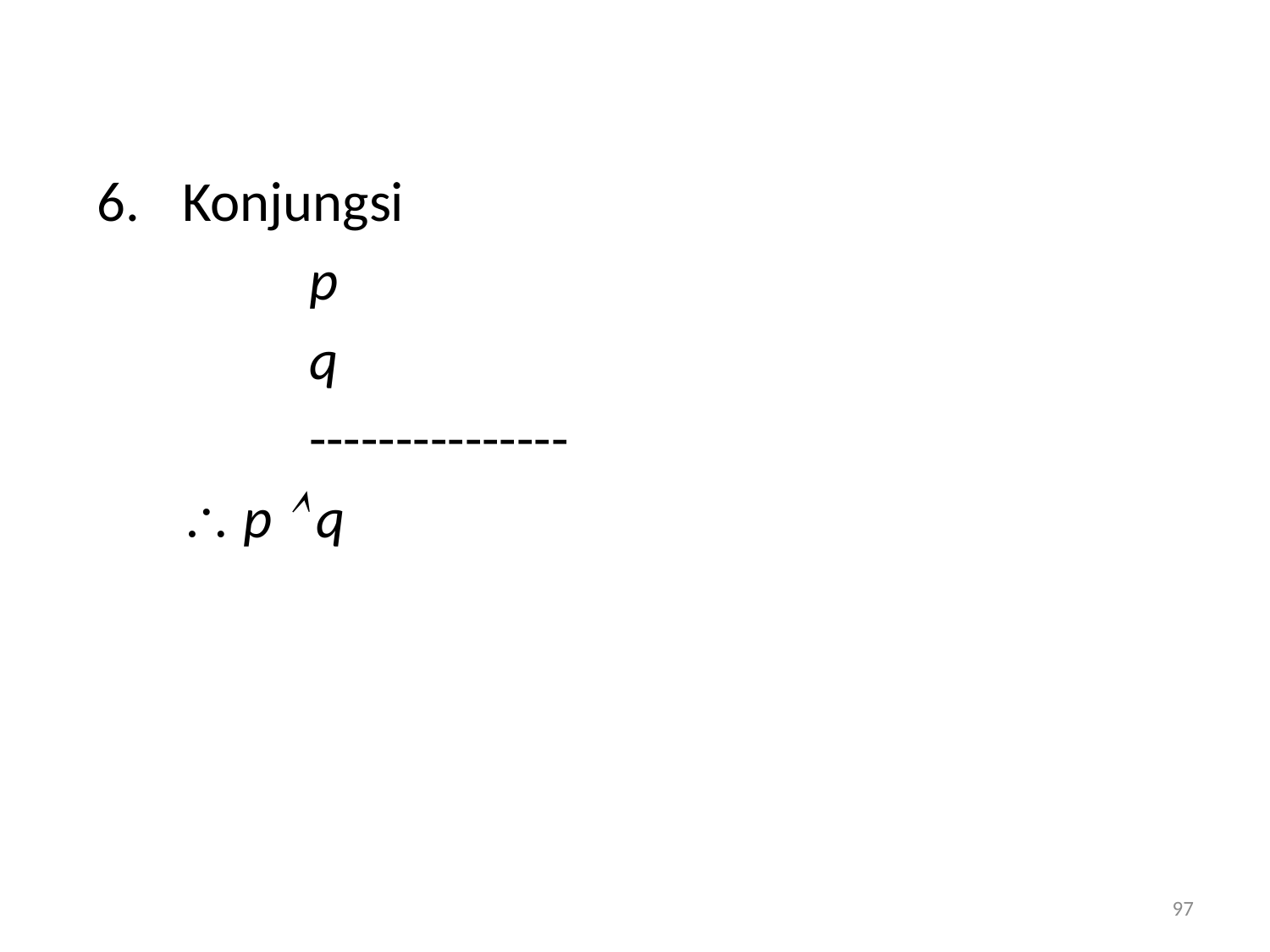

Konjungsi
		p
		q
		---------------
	∴ p ∧ q

97